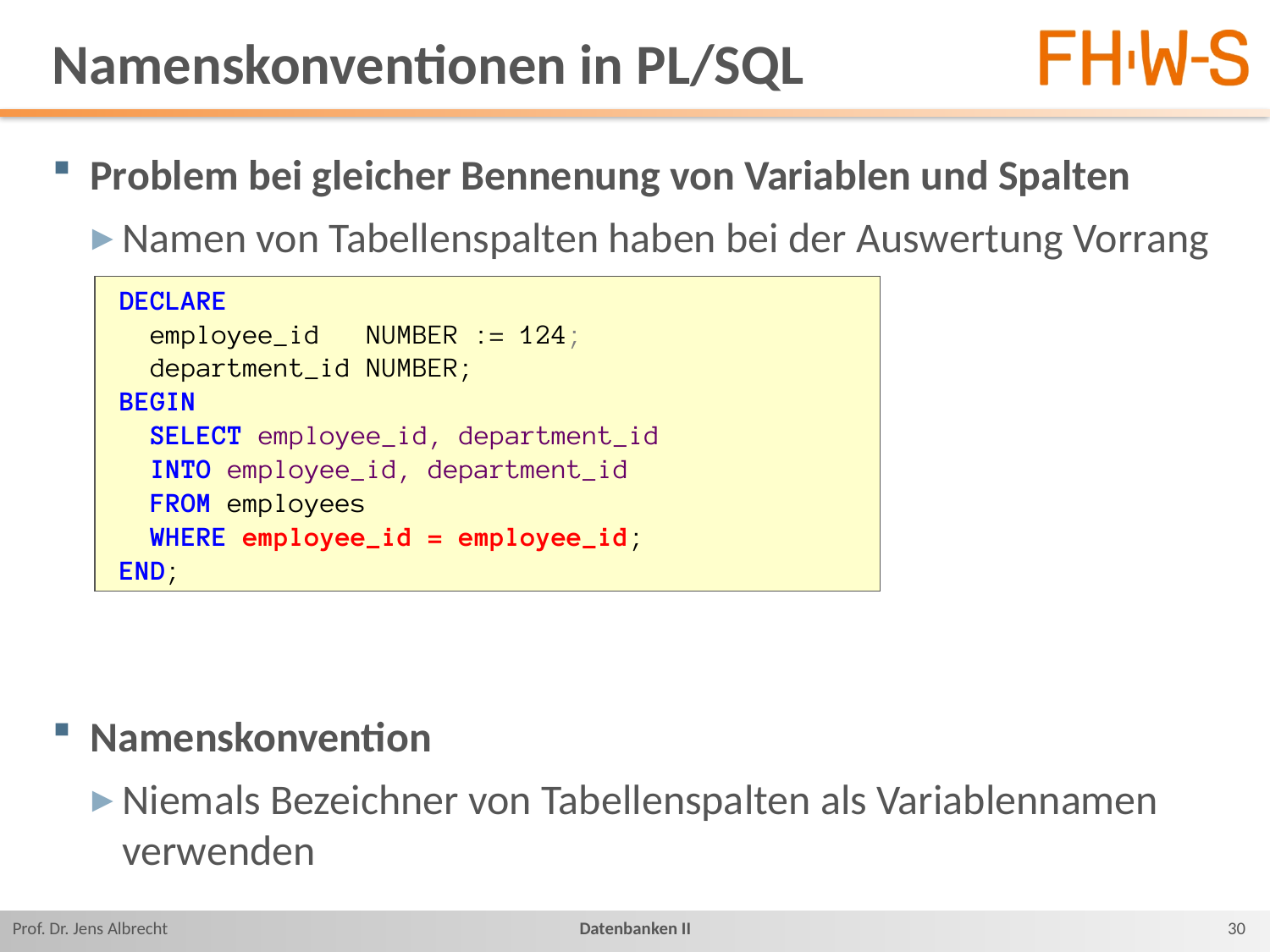

# Namenskonventionen in PL/SQL
Problem bei gleicher Bennenung von Variablen und Spalten
Namen von Tabellenspalten haben bei der Auswertung Vorrang

Namenskonvention
Niemals Bezeichner von Tabellenspalten als Variablennamen verwenden

DECLARE
  employee_id   NUMBER := 124;
  department_id NUMBER;
BEGIN
  SELECT employee_id, department_id
  INTO employee_id, department_id
  FROM employees
  WHERE employee_id = employee_id;
END;